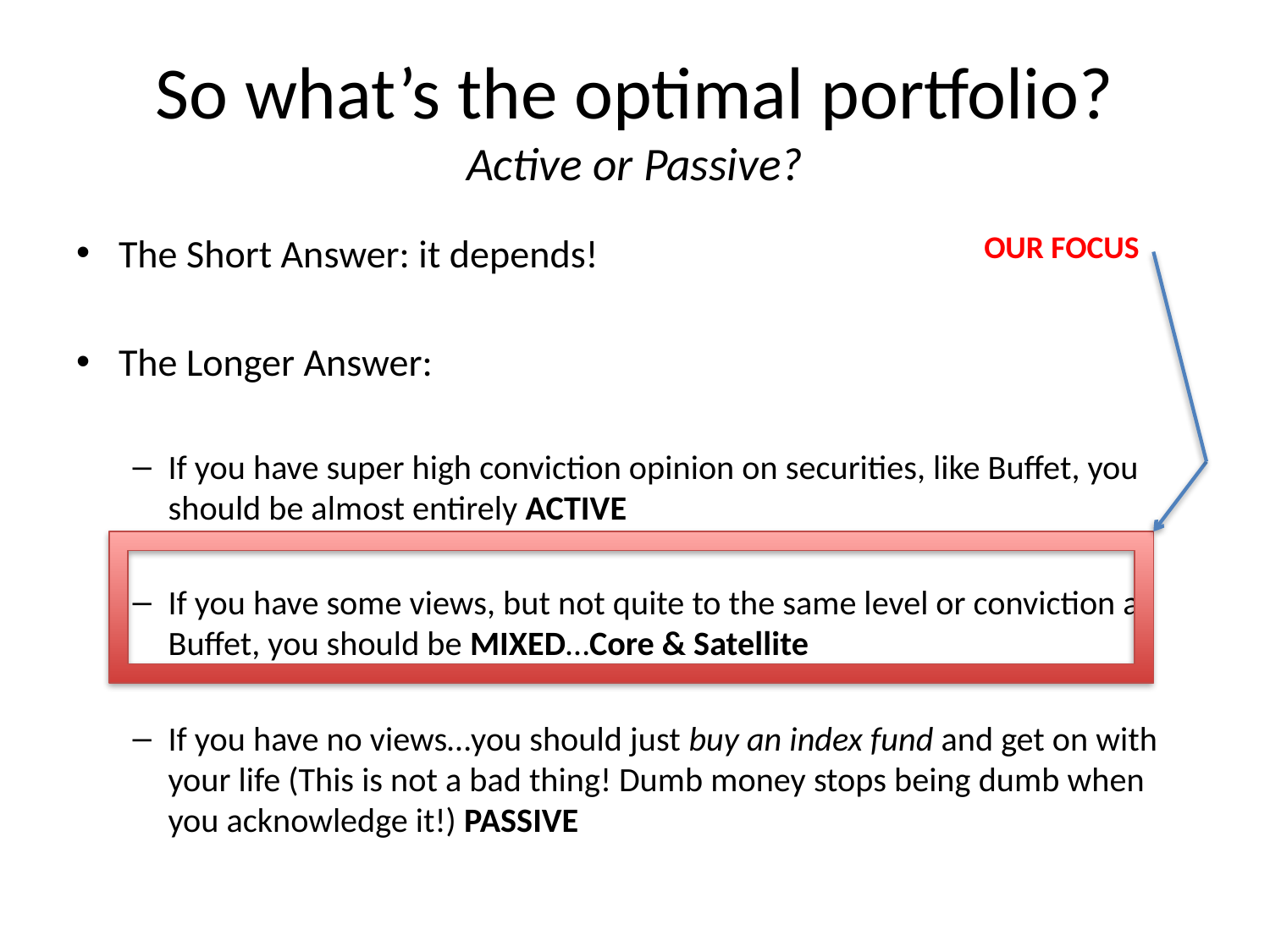

# So what’s the optimal portfolio? Active or Passive?
OUR FOCUS
The Short Answer: it depends!

The Longer Answer:

If you have super high conviction opinion on securities, like Buffet, you should be almost entirely ACTIVE

If you have some views, but not quite to the same level or conviction as Buffet, you should be MIXED…Core & Satellite

If you have no views…you should just buy an index fund and get on with your life (This is not a bad thing! Dumb money stops being dumb when you acknowledge it!) PASSIVE